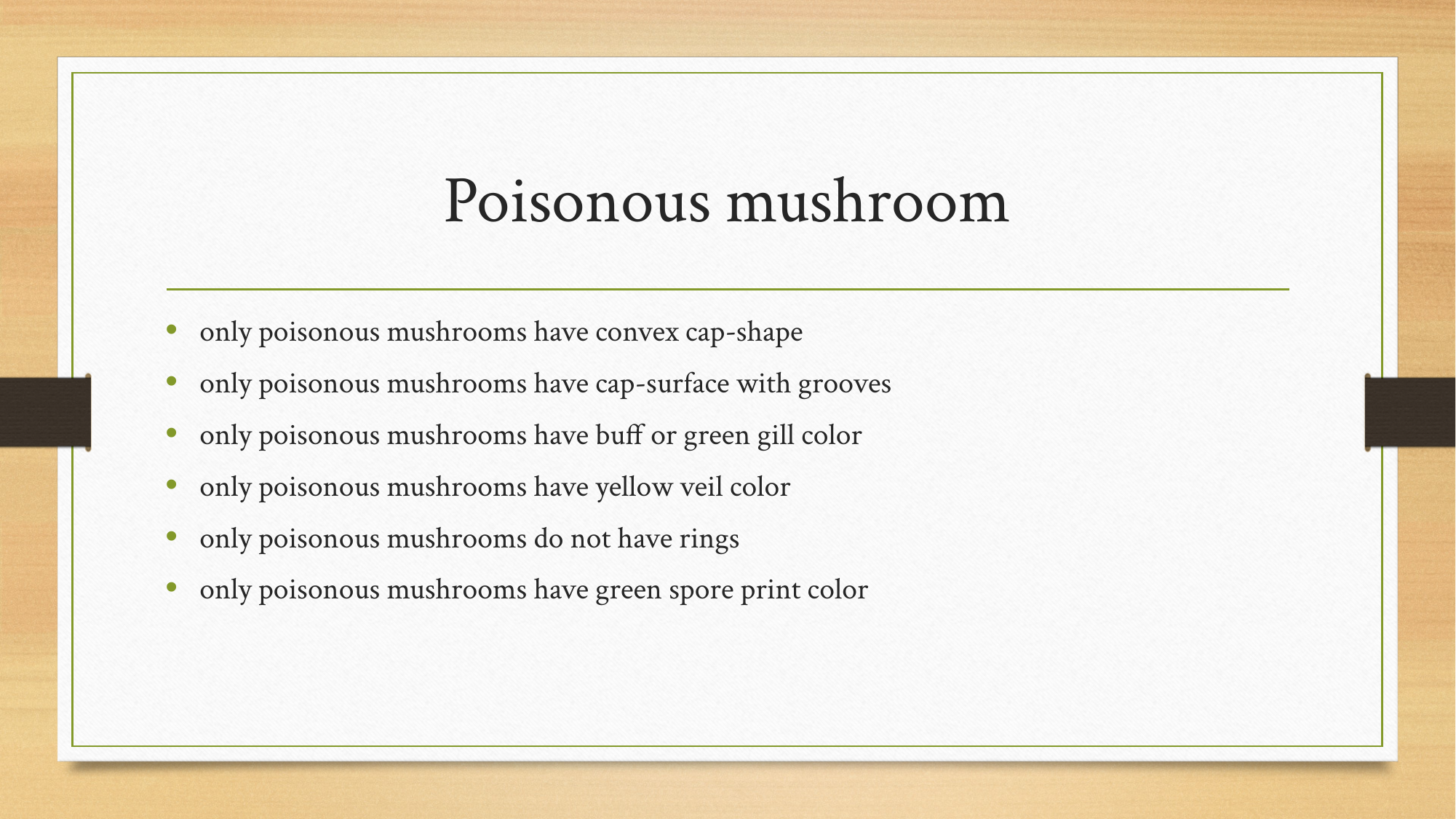

# Poisonous mushroom
only poisonous mushrooms have convex cap-shape
only poisonous mushrooms have cap-surface with grooves
only poisonous mushrooms have buff or green gill color
only poisonous mushrooms have yellow veil color
only poisonous mushrooms do not have rings
only poisonous mushrooms have green spore print color